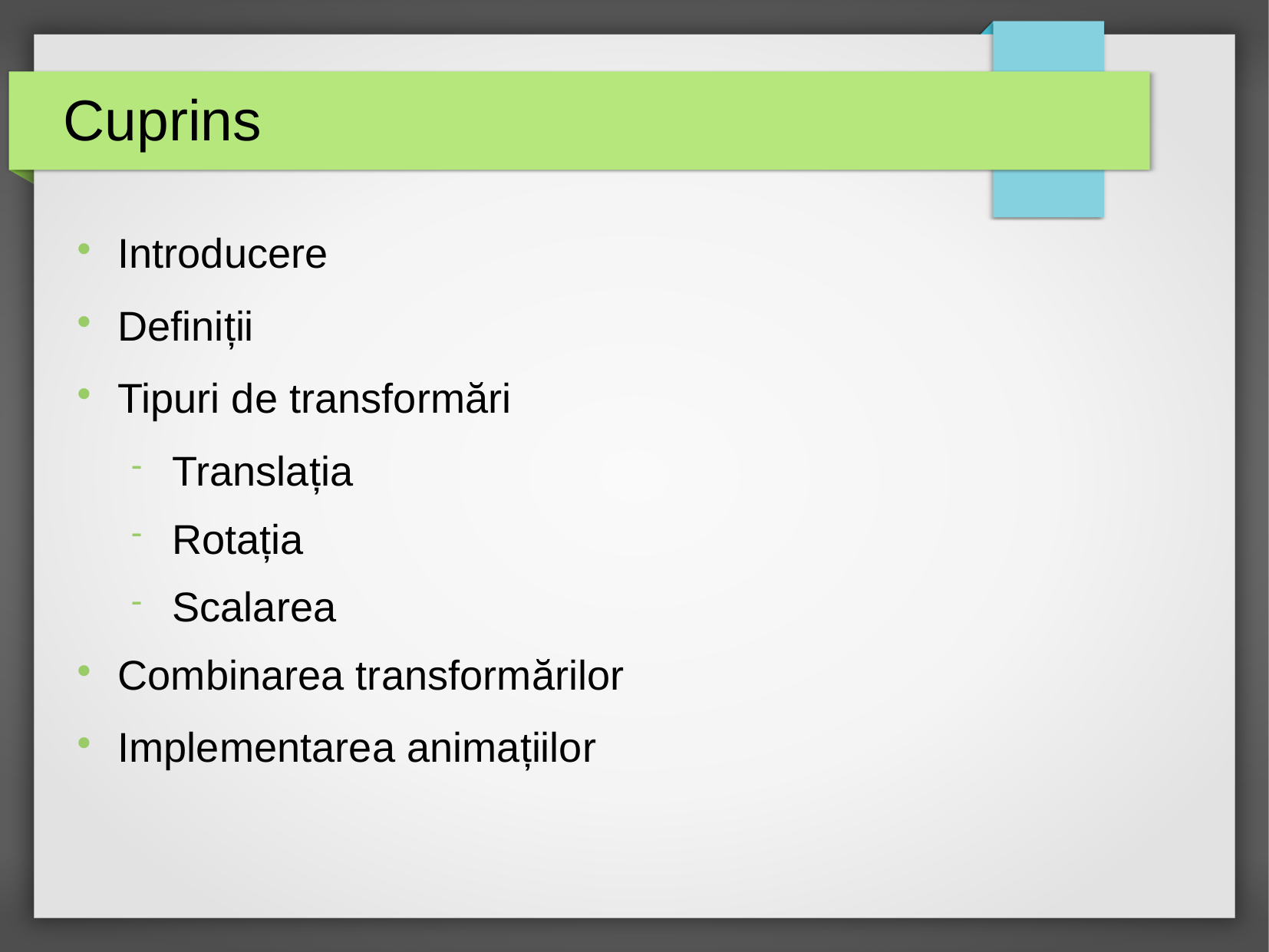

Cuprins
Introducere
Definiții
Tipuri de transformări
Translația
Rotația
Scalarea
Combinarea transformărilor
Implementarea animațiilor